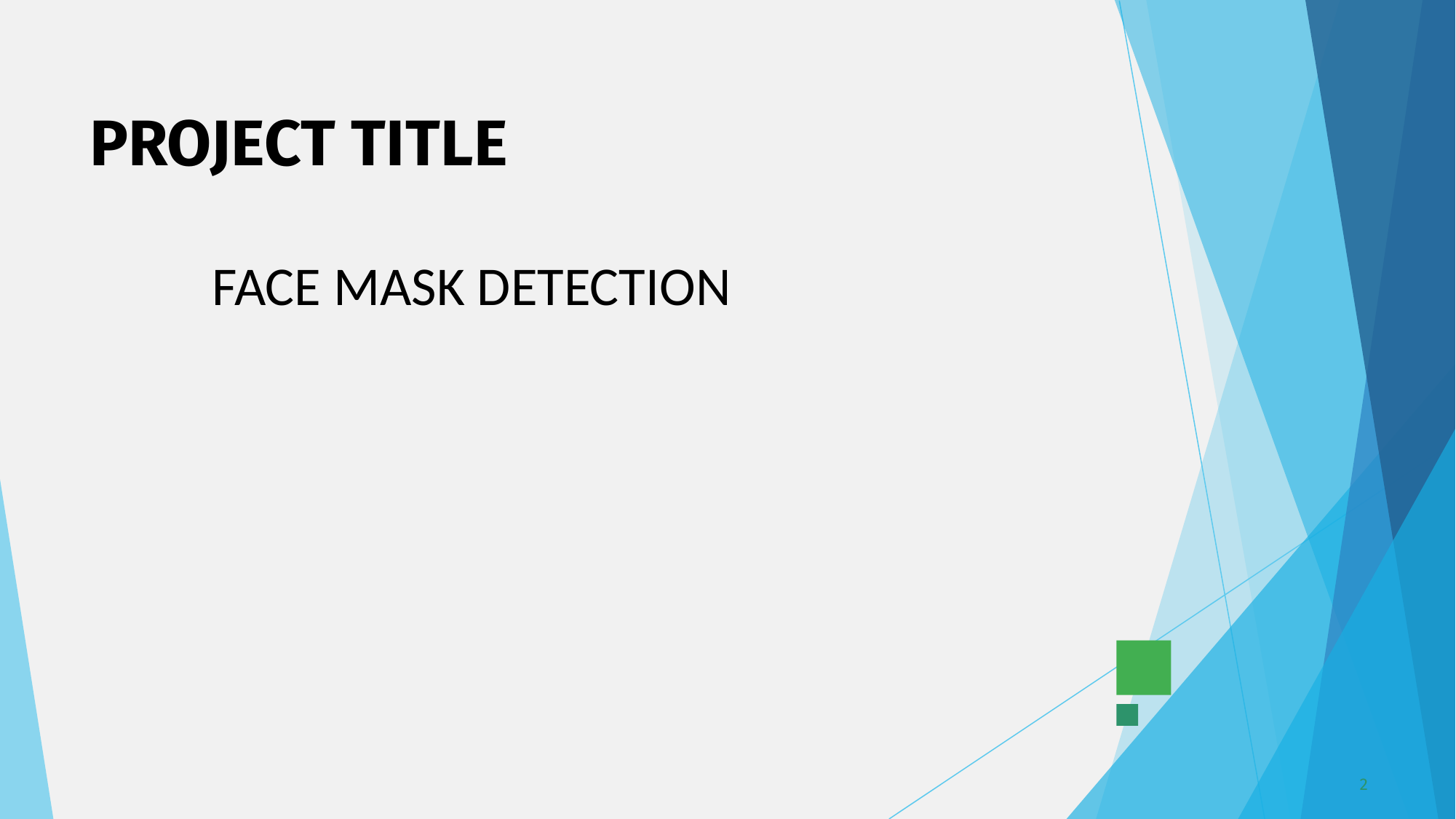

# PROJECT TITLE
FACE MASK DETECTION

2